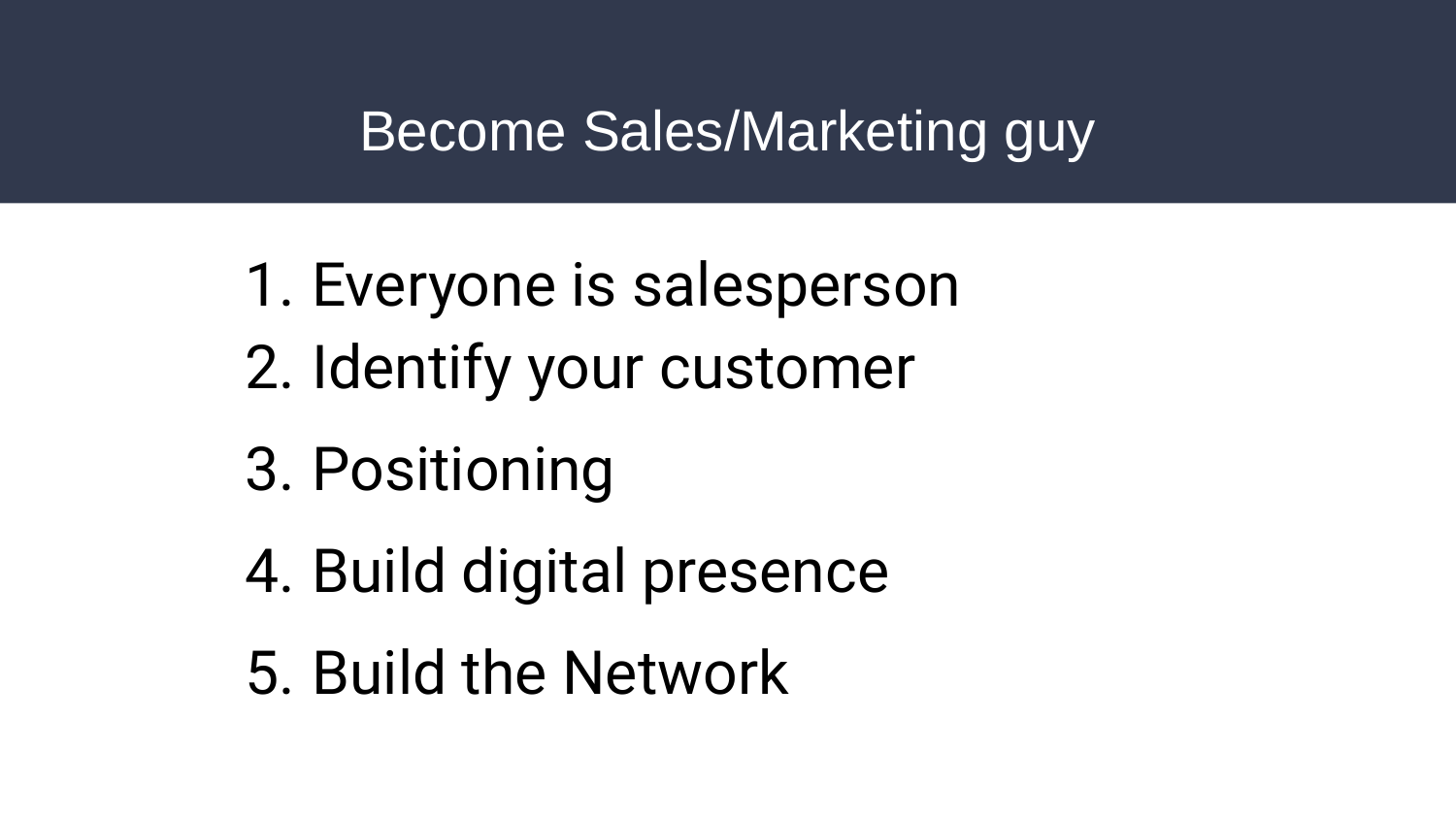

# Become Sales/Marketing guy
Everyone is salesperson
Identify your customer
Positioning
Build digital presence
Build the Network